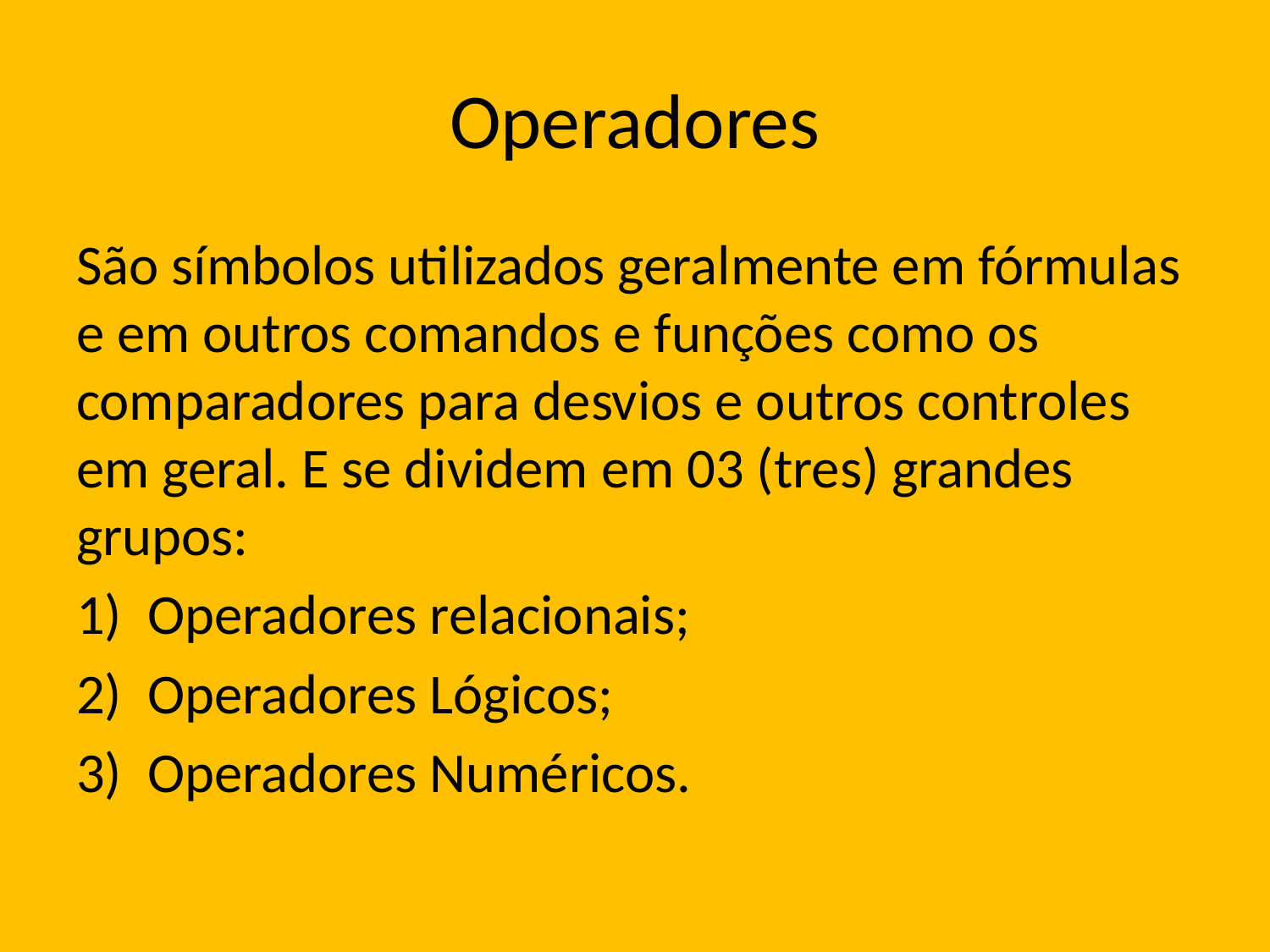

# Operadores
São símbolos utilizados geralmente em fórmulas e em outros comandos e funções como os comparadores para desvios e outros controles em geral. E se dividem em 03 (tres) grandes grupos:
Operadores relacionais;
Operadores Lógicos;
Operadores Numéricos.